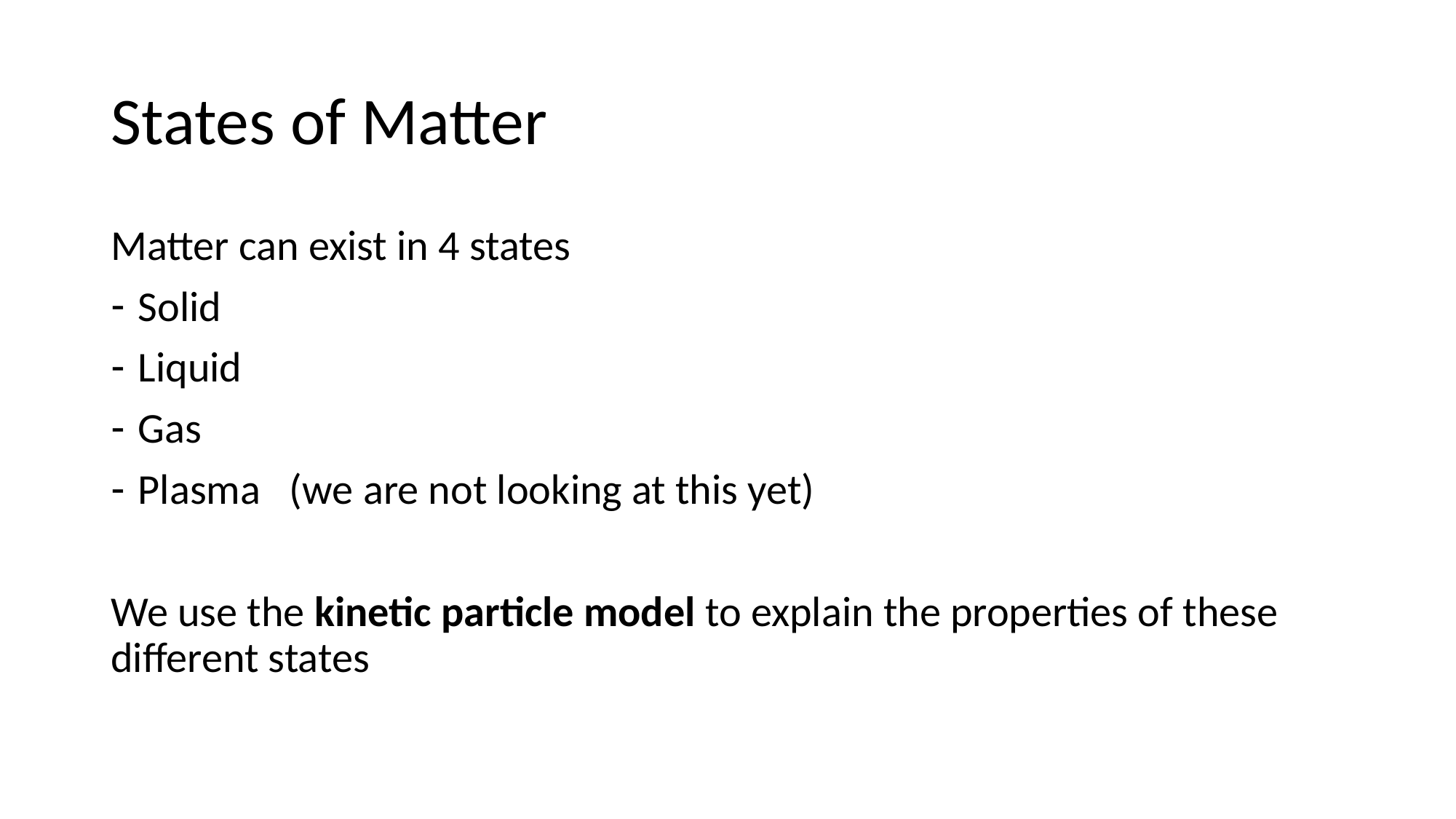

# States of Matter
Matter can exist in 4 states
Solid
Liquid
Gas
Plasma   (we are not looking at this yet)

We use the kinetic particle model to explain the properties of these different states